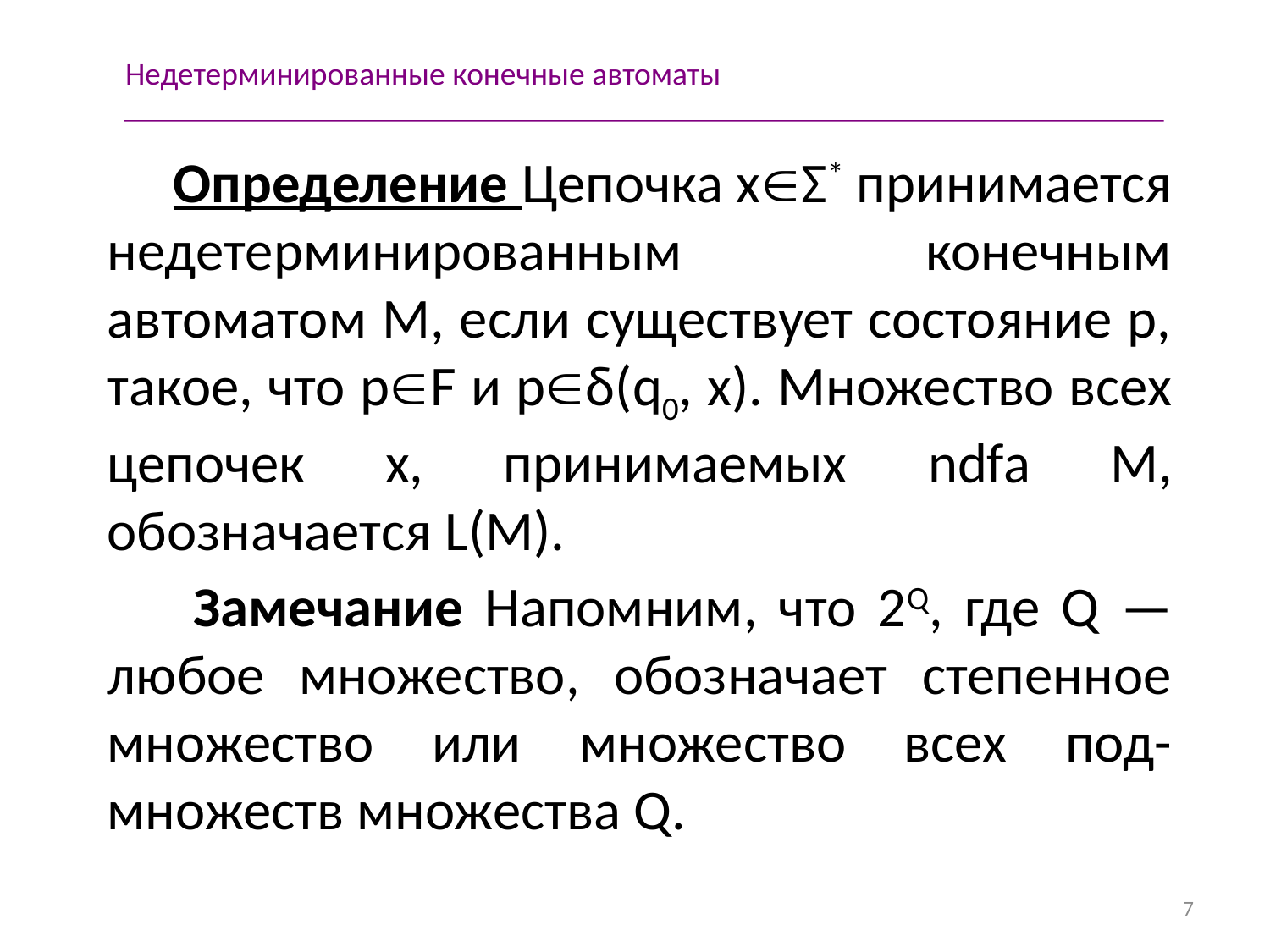

Недетерминированные конечные автоматы

     Определение Цепочка x∈Σ* принимается недетерминированным конечным автоматом M, если существует состояние p, такое, что p∈F и p∈δ(q0, x). Множество всех цепочек x, принимаемых ndfa M, обозначается L(M).
    Замечание Напомним, что 2Q, где Q — любое множество, обозначает степенное множество или множество всех под-множеств множества Q.
7